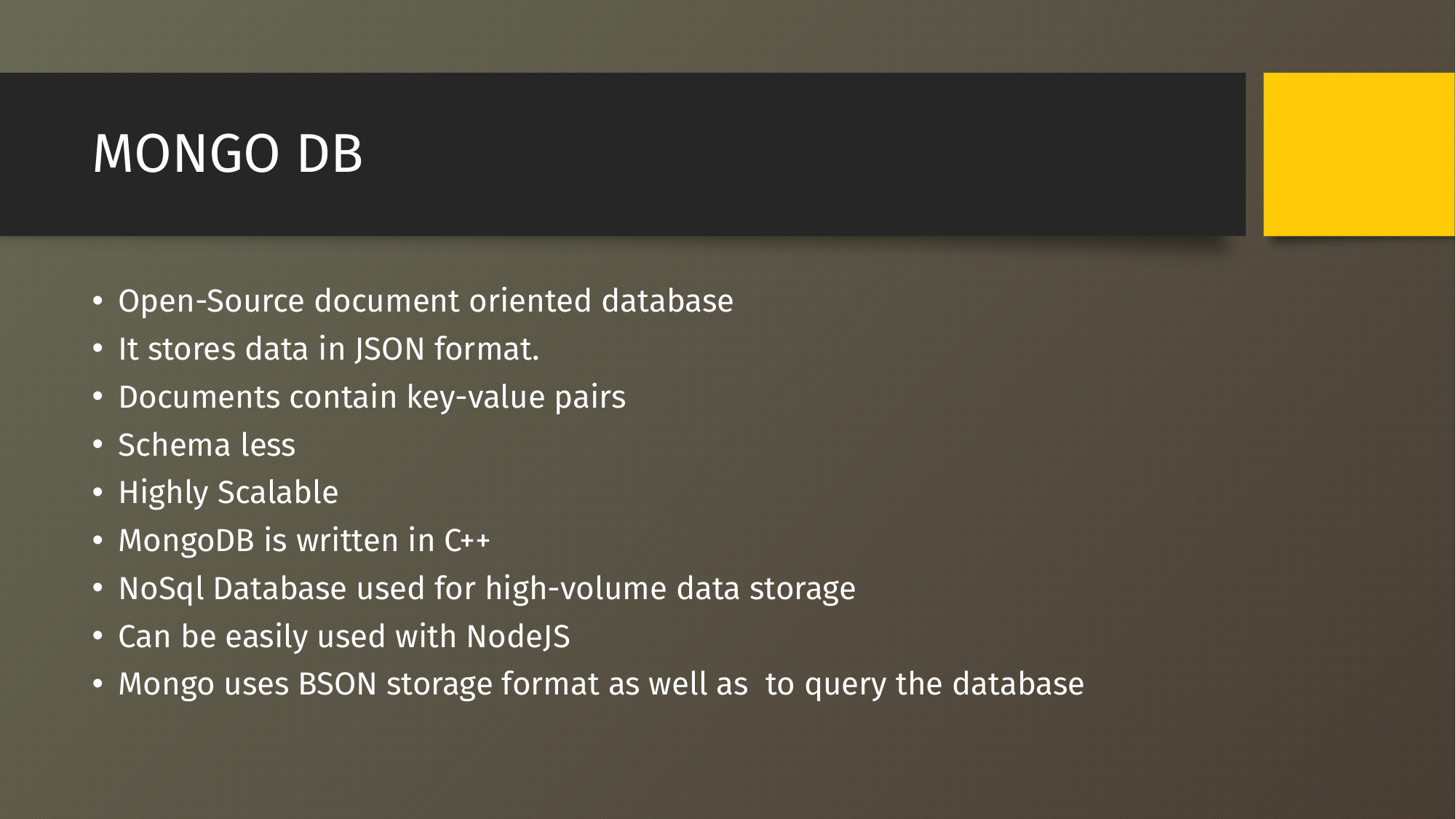

# MONGO DB
Open-Source document oriented database
It stores data in JSON format.
Documents contain key-value pairs
Schema less
Highly Scalable
MongoDB is written in C++
NoSql Database used for high-volume data storage
Can be easily used with NodeJS
Mongo uses BSON storage format as well as  to query the database